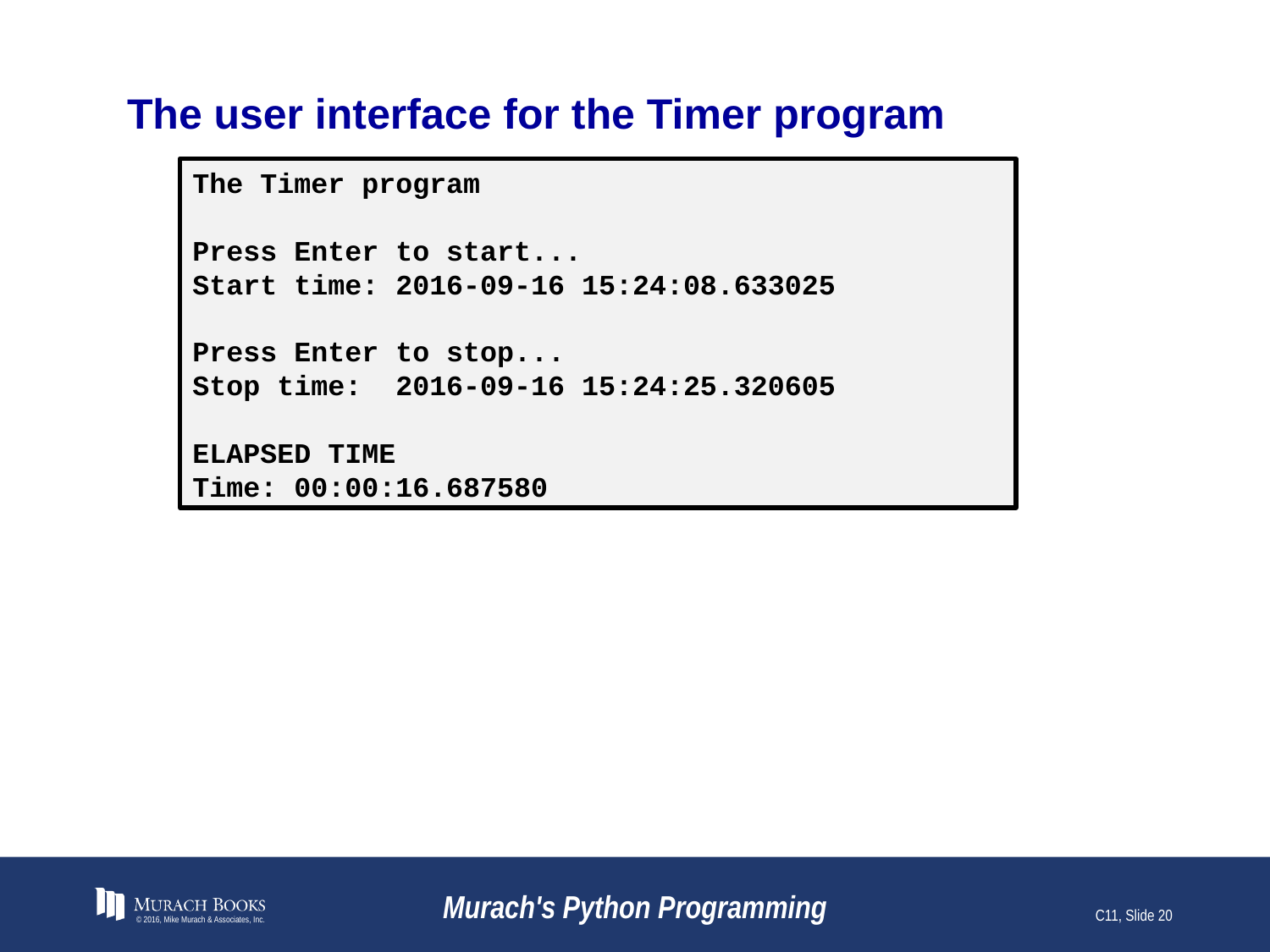

# The user interface for the Timer program
The Timer program

Press Enter to start...
Start time: 2016-09-16 15:24:08.633025

Press Enter to stop...
Stop time:  2016-09-16 15:24:25.320605

ELAPSED TIME
Time: 00:00:16.687580

© 2016, Mike Murach & Associates, Inc.
Murach's Python Programming

C11, Slide 20